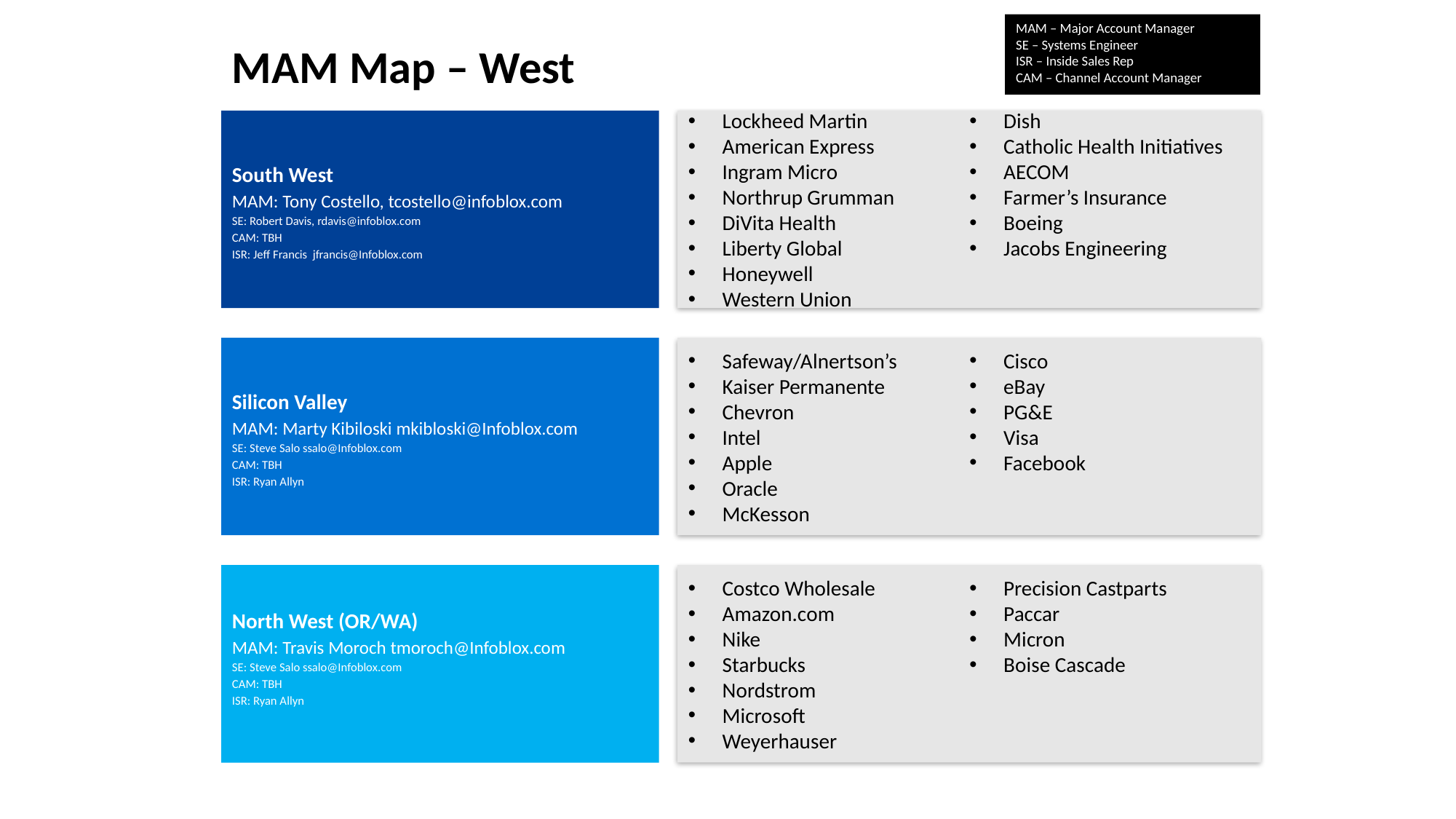

MAM – Major Account Manager
SE – Systems Engineer
ISR – Inside Sales Rep
CAM – Channel Account Manager
MAM Map – West
South West
MAM: Tony Costello, tcostello@infoblox.com
SE: Robert Davis, rdavis@infoblox.com
CAM: TBH
ISR: Jeff Francis  jfrancis@Infoblox.com
Lockheed Martin
American Express
Ingram Micro
Northrup Grumman
DiVita Health
Liberty Global
Honeywell
Western Union
Dish
Catholic Health Initiatives
AECOM
Farmer’s Insurance
Boeing
Jacobs Engineering

Silicon Valley
MAM: Marty Kibiloski mkibloski@Infoblox.com
SE: Steve Salo ssalo@Infoblox.com
CAM: TBH
ISR: Ryan Allyn
Safeway/Alnertson’s
Kaiser Permanente
Chevron
Intel
Apple
Oracle
McKesson
Cisco
eBay
PG&E
Visa
Facebook
North West (OR/WA)
MAM: Travis Moroch tmoroch@Infoblox.com
SE: Steve Salo ssalo@Infoblox.com
CAM: TBH
ISR: Ryan Allyn

Costco Wholesale
Amazon.com
Nike
Starbucks
Nordstrom
Microsoft
Weyerhauser
Precision Castparts
Paccar
Micron
Boise Cascade